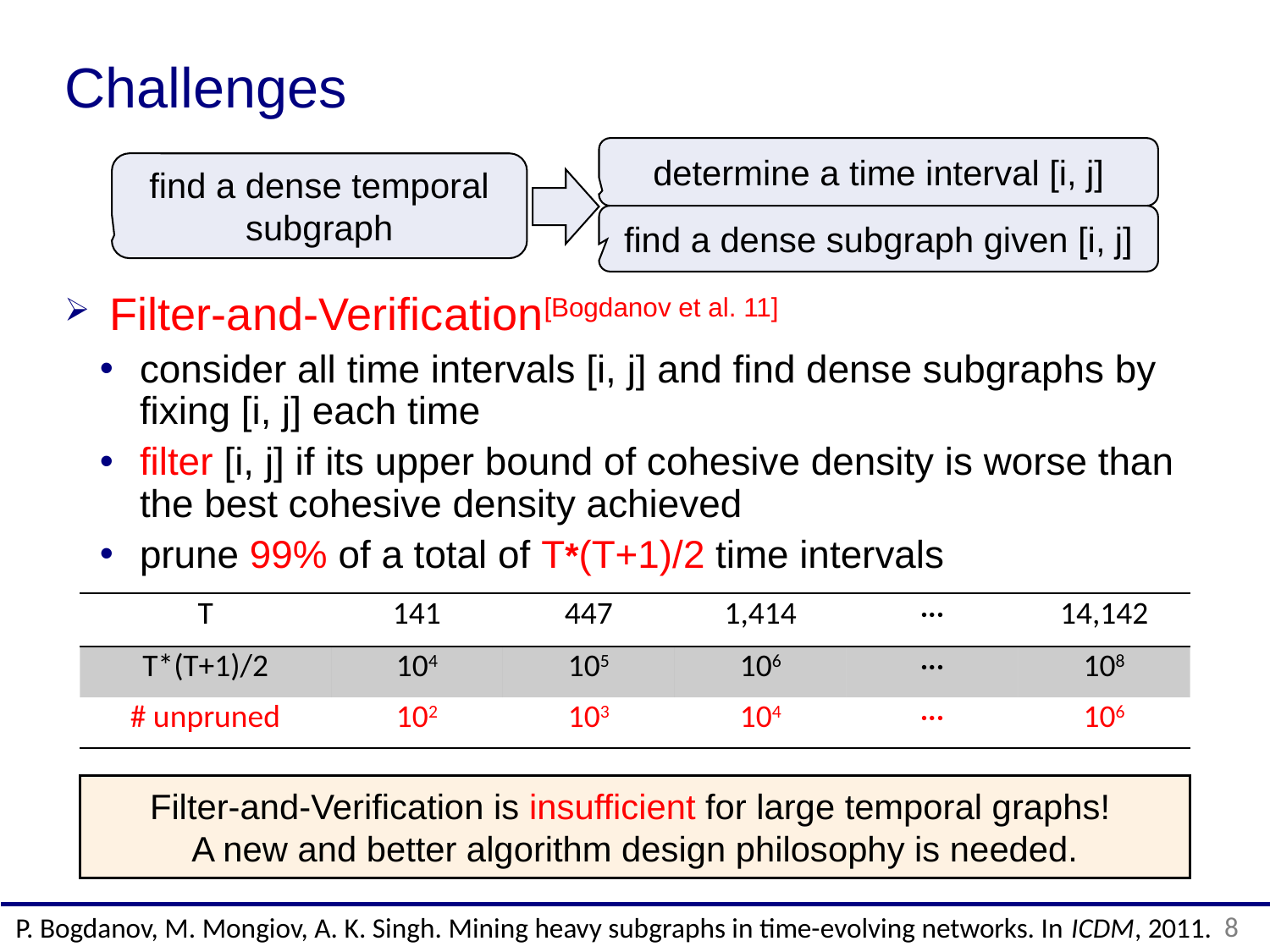

# Challenges
determine a time interval [i, j]
find a dense temporal subgraph

find a dense subgraph given [i, j]
Filter-and-Verification[Bogdanov et al. 11]
consider all time intervals [i, j] and find dense subgraphs by fixing [i, j] each time
filter [i, j] if its upper bound of cohesive density is worse than the best cohesive density achieved
prune 99% of a total of T*(T+1)/2 time intervals
| T | 141 | 447 | 1,414 | ··· | 14,142 |
| --- | --- | --- | --- | --- | --- |
| T\*(T+1)/2 | 104 | 105 | 106 | ··· | 108 |
| # unpruned | 102 | 103 | 104 | ··· | 106 |
Filter-and-Verification is insufficient for large temporal graphs!
A new and better algorithm design philosophy is needed.
8
P. Bogdanov, M. Mongiov, A. K. Singh. Mining heavy subgraphs in time-evolving networks. In ICDM, 2011.